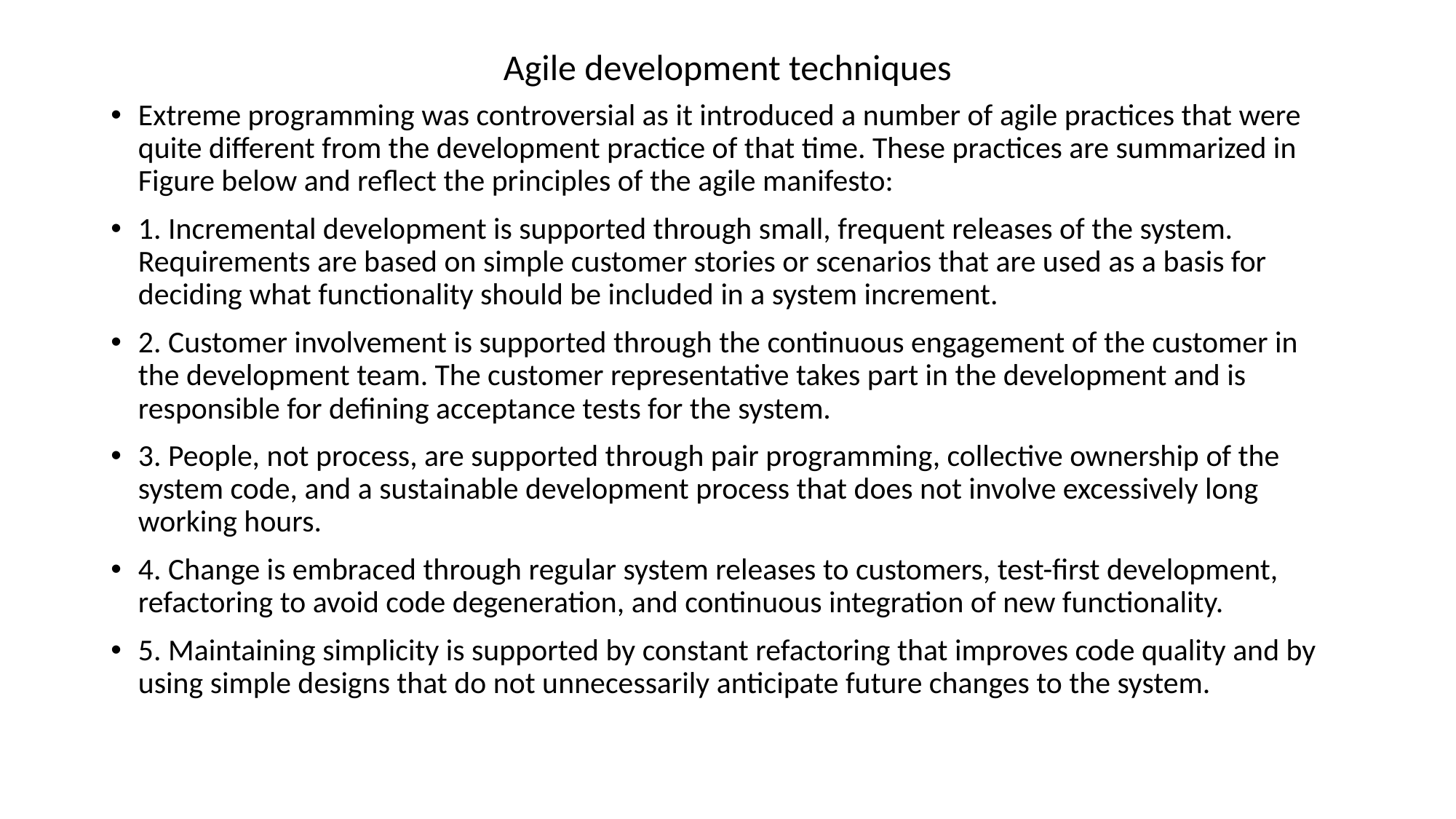

# Agile development techniques
Extreme programming was controversial as it introduced a number of agile practices that were quite different from the development practice of that time. These practices are summarized in Figure below and reflect the principles of the agile manifesto:
1. Incremental development is supported through small, frequent releases of the system.  Requirements are based on simple customer stories or scenarios that are used as a basis for deciding what functionality should be included in a system increment.
2. Customer involvement is supported through the continuous engagement of the customer in the development team. The customer representative takes part in the development and is responsible for defining acceptance tests for the system.
3. People, not process, are supported through pair programming, collective ownership of the system code, and a sustainable development process that does not involve excessively long working hours.
4. Change is embraced through regular system releases to customers, test-first development, refactoring to avoid code degeneration, and continuous integration of new functionality.
5. Maintaining simplicity is supported by constant refactoring that improves code quality and by using simple designs that do not unnecessarily anticipate future changes to the system.